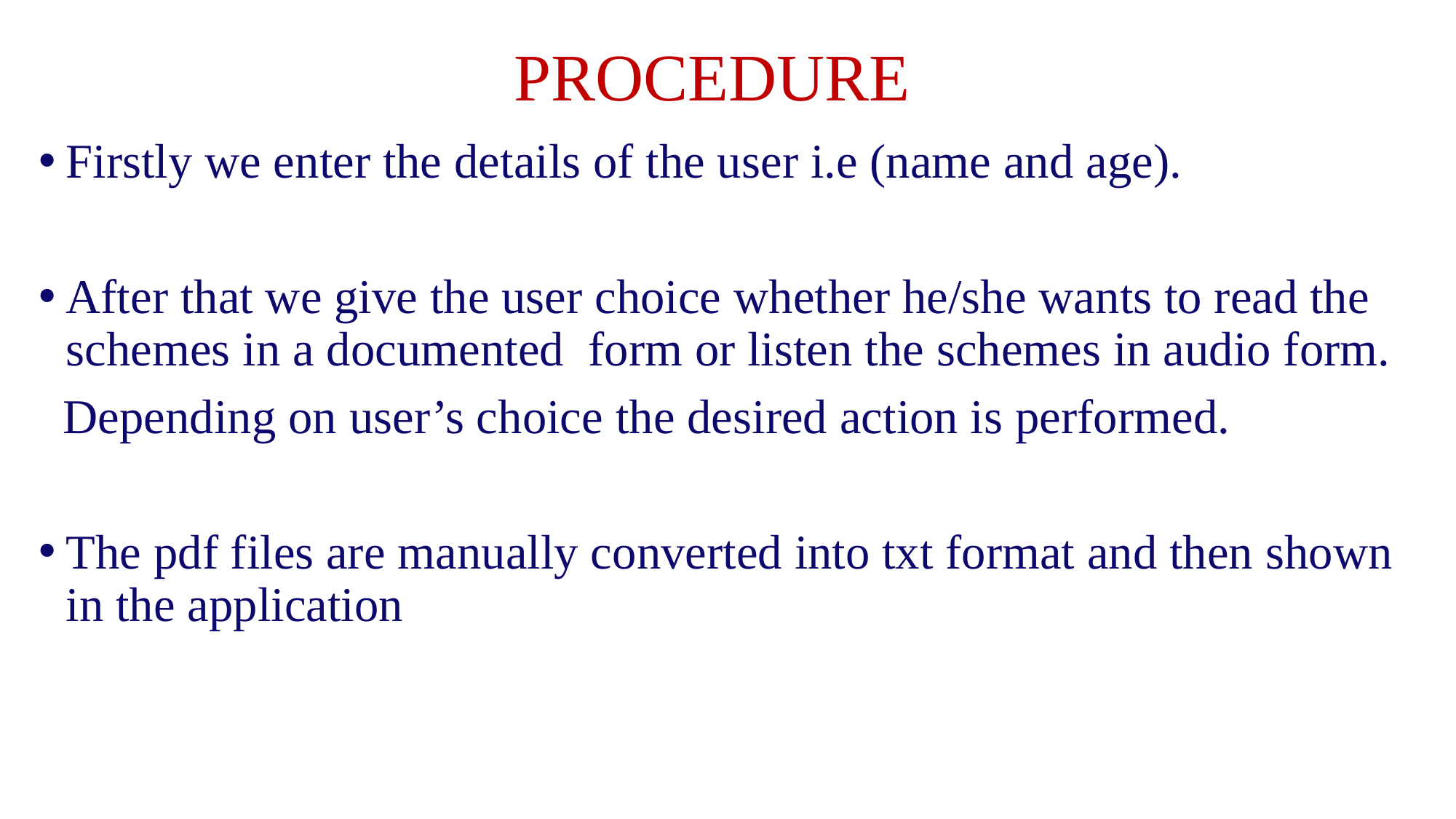

# PROCEDURE
Firstly we enter the details of the user i.e (name and age).

After that we give the user choice whether he/she wants to read the schemes in a documented  form or listen the schemes in audio form.
  Depending on user’s choice the desired action is performed.

The pdf files are manually converted into txt format and then shown in the application